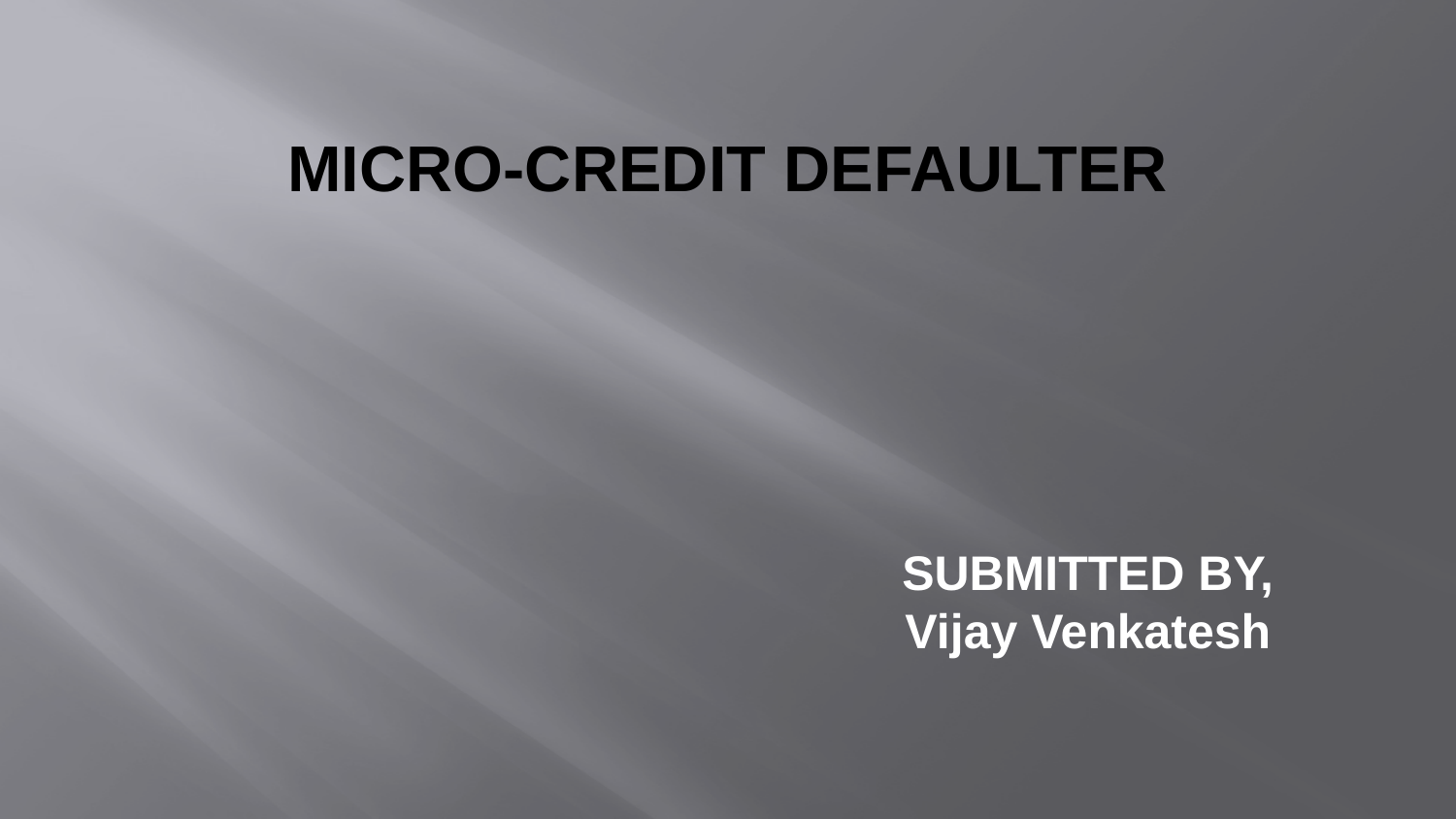

# MICRO-CREDIT DEFAULTER
SUBMITTED BY,
Vijay Venkatesh